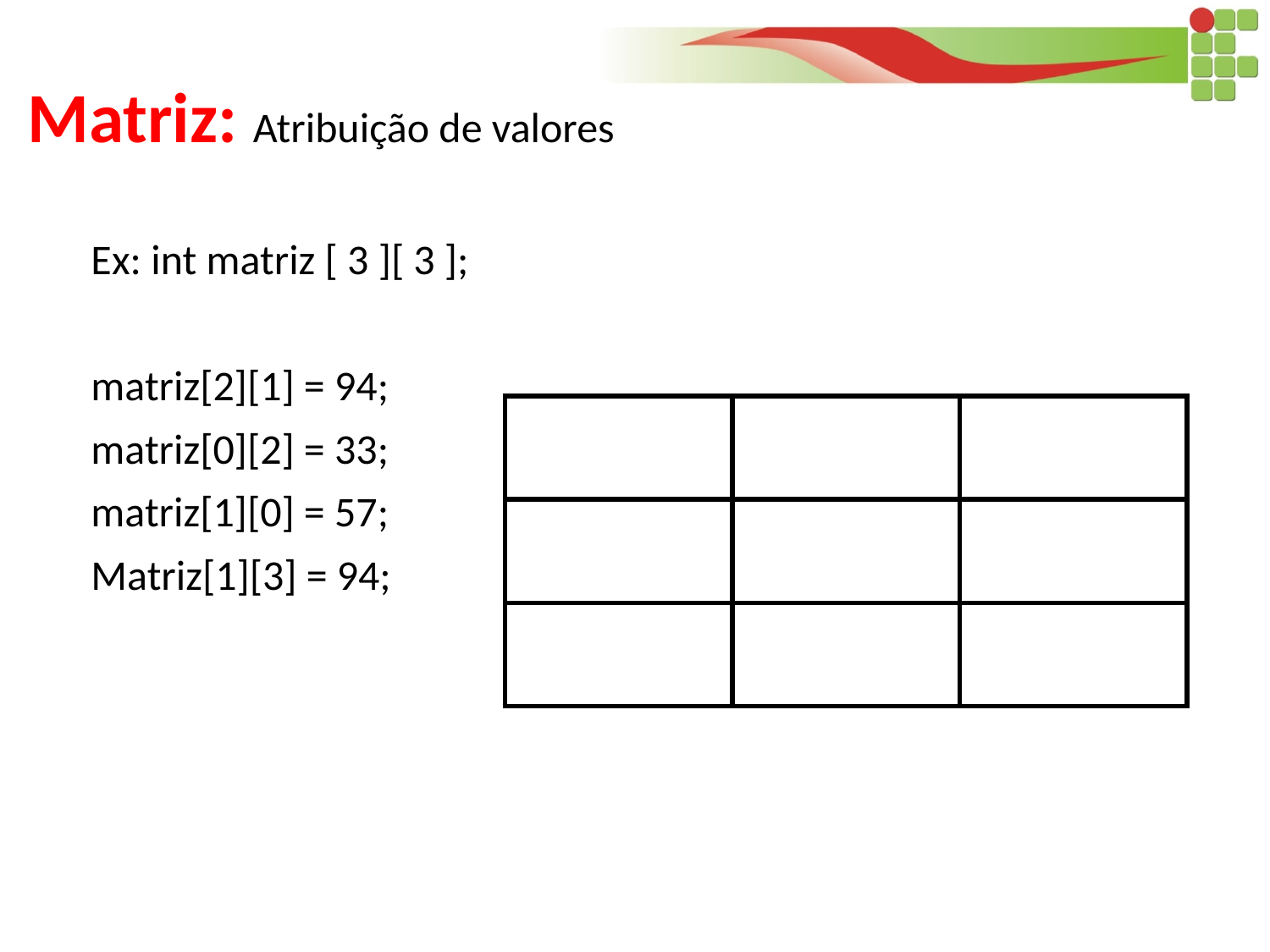

Matriz: Atribuição de valores

Ex: int matriz [ 3 ][ 3 ];

matriz[2][1] = 94;
matriz[0][2] = 33;
matriz[1][0] = 57;
Matriz[1][3] = 94;

|  |  |  |
| --- | --- | --- |
|  |  |  |
|  |  |  |